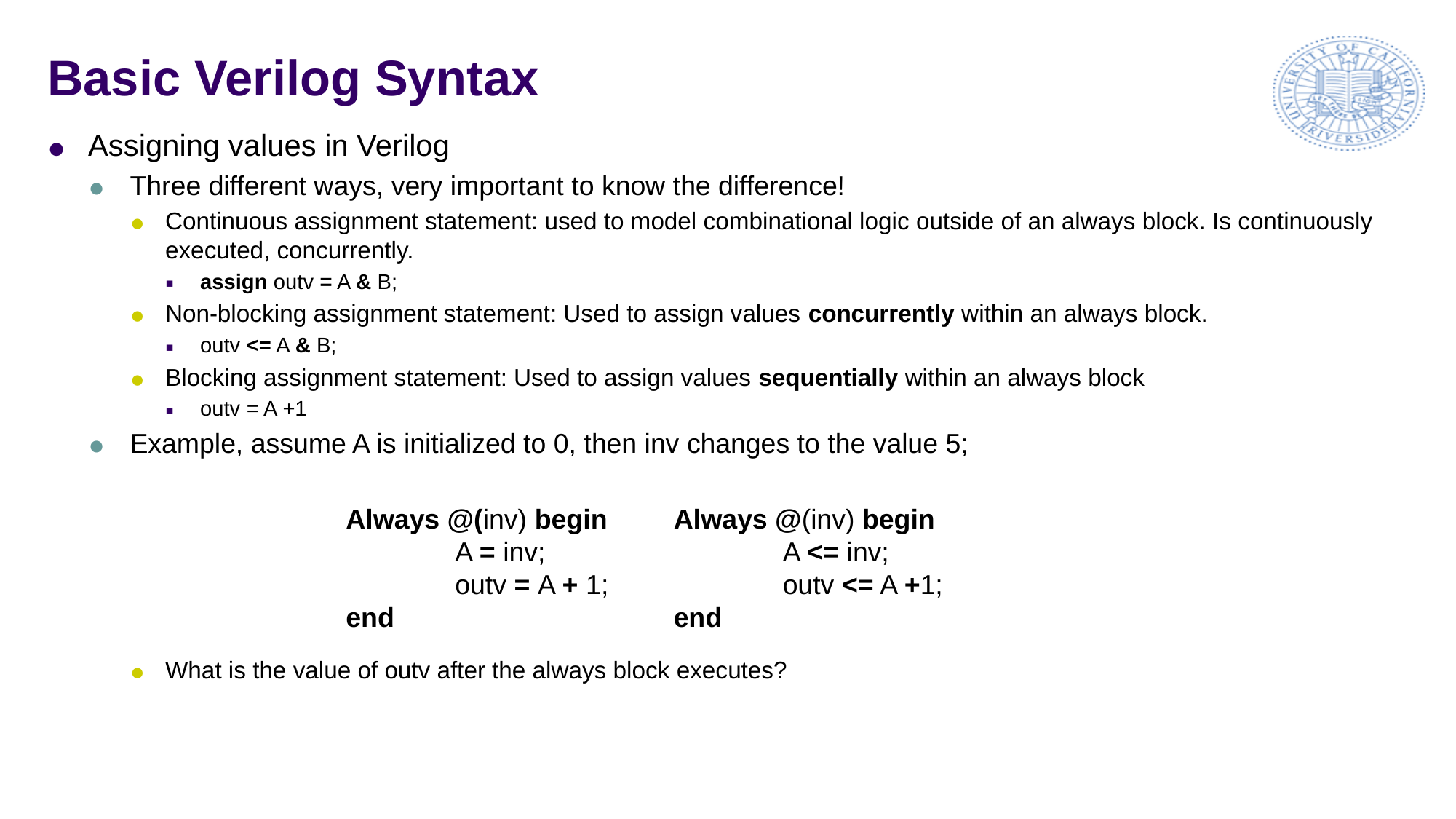

# Basic Verilog Syntax
Assigning values in Verilog
Three different ways, very important to know the difference!
Continuous assignment statement: used to model combinational logic outside of an always block. Is continuously executed, concurrently.
assign outv = A & B;
Non-blocking assignment statement: Used to assign values concurrently within an always block.
outv <= A & B;
Blocking assignment statement: Used to assign values sequentially within an always block
outv = A +1
Example, assume A is initialized to 0, then inv changes to the value 5;

What is the value of outv after the always block executes?
Always @(inv) begin
	A = inv;
	outv = A + 1;
end
Always @(inv) begin
	A <= inv;
	outv <= A +1;
end